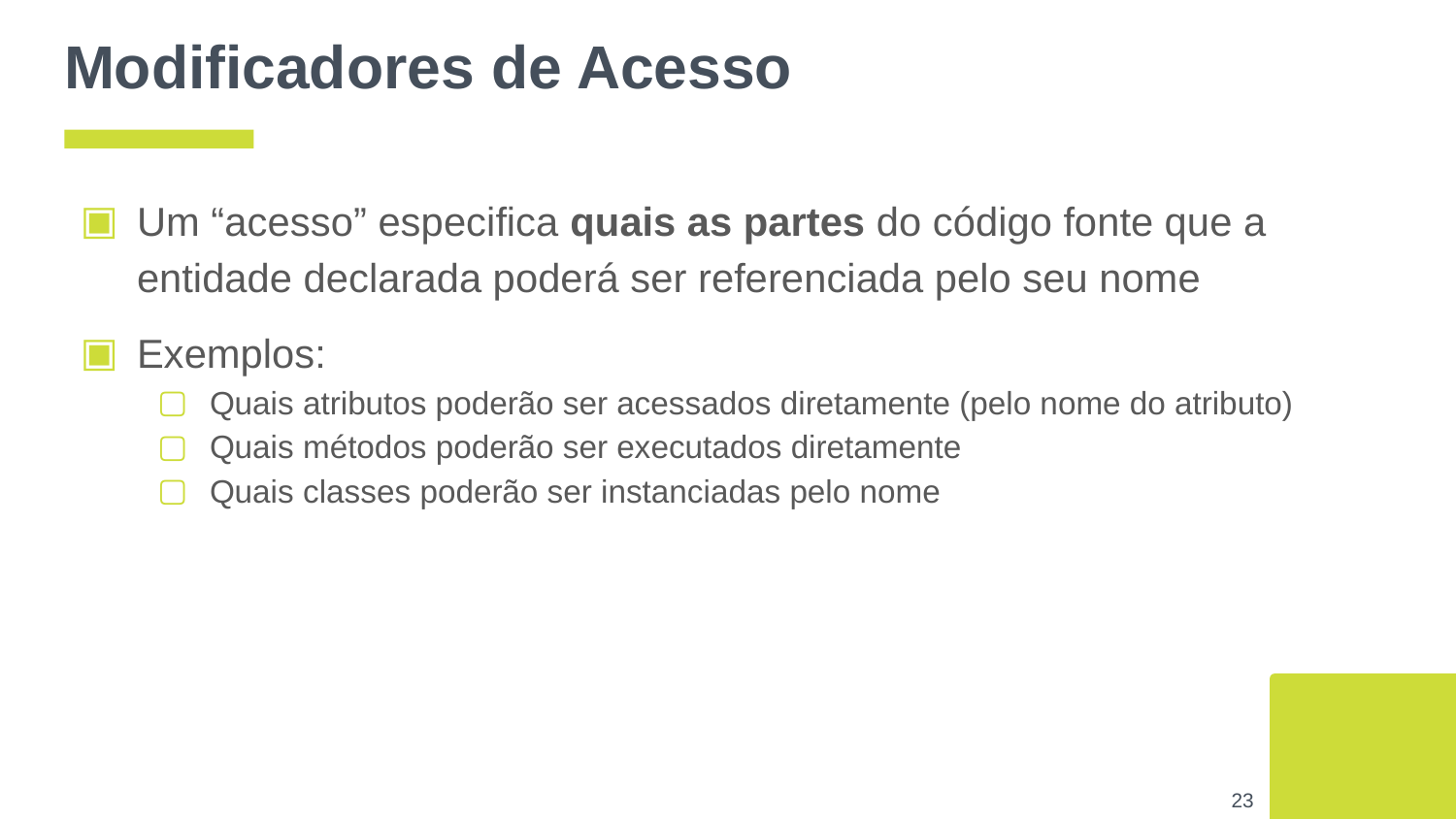

# Modificadores de Acesso
Um “acesso” especifica quais as partes do código fonte que a entidade declarada poderá ser referenciada pelo seu nome
Exemplos:
Quais atributos poderão ser acessados diretamente (pelo nome do atributo)
Quais métodos poderão ser executados diretamente
Quais classes poderão ser instanciadas pelo nome
23